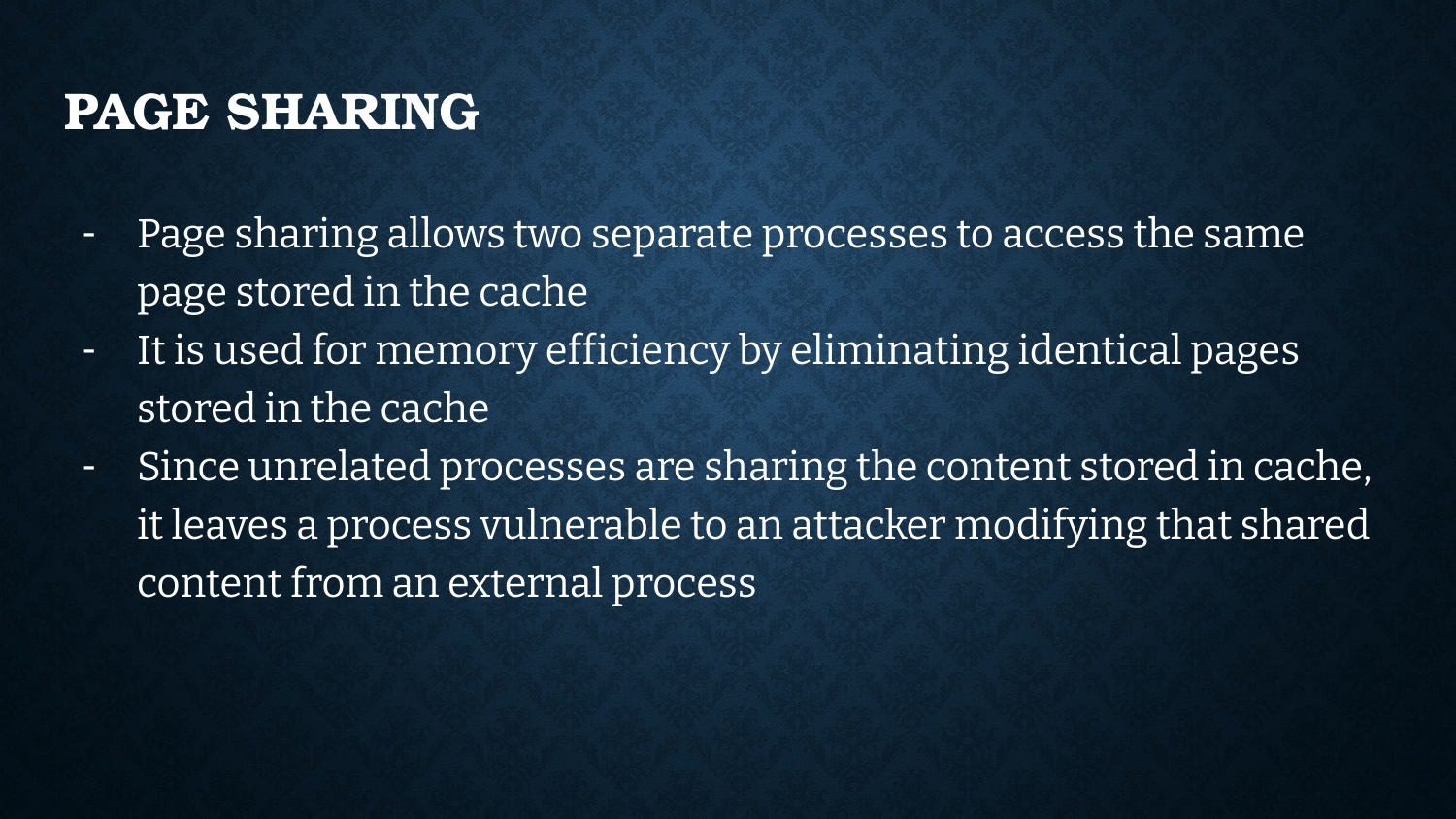

# Page Sharing
Page sharing allows two separate processes to access the same page stored in the cache
It is used for memory efficiency by eliminating identical pages stored in the cache
Since unrelated processes are sharing the content stored in cache, it leaves a process vulnerable to an attacker modifying that shared content from an external process